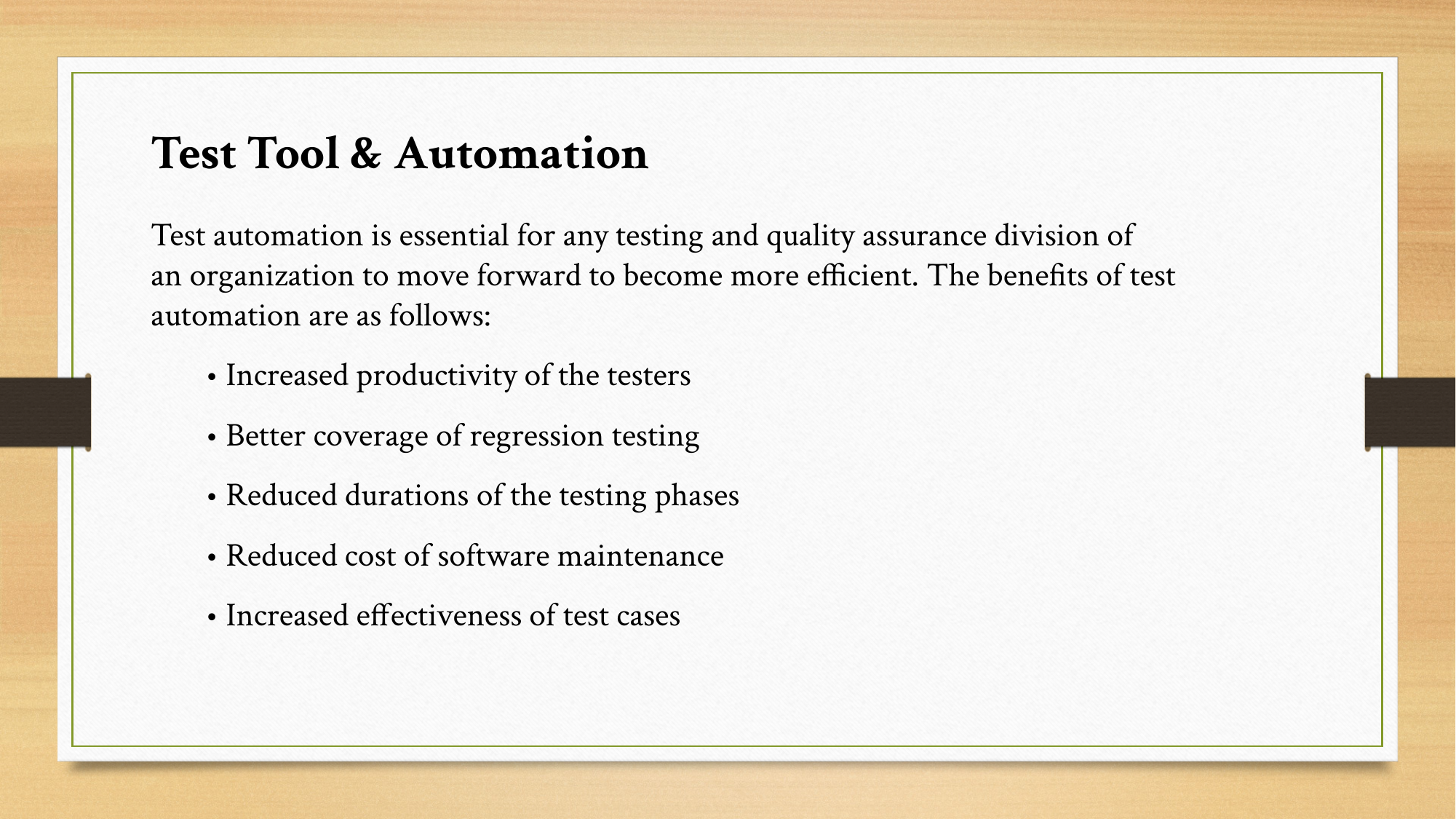

Test Tool & Automation

Test automation is essential for any testing and quality assurance division of
an organization to move forward to become more efficient. The benefits of test
automation are as follows:
• Increased productivity of the testers
• Better coverage of regression testing
• Reduced durations of the testing phases
• Reduced cost of software maintenance
• Increased effectiveness of test cases